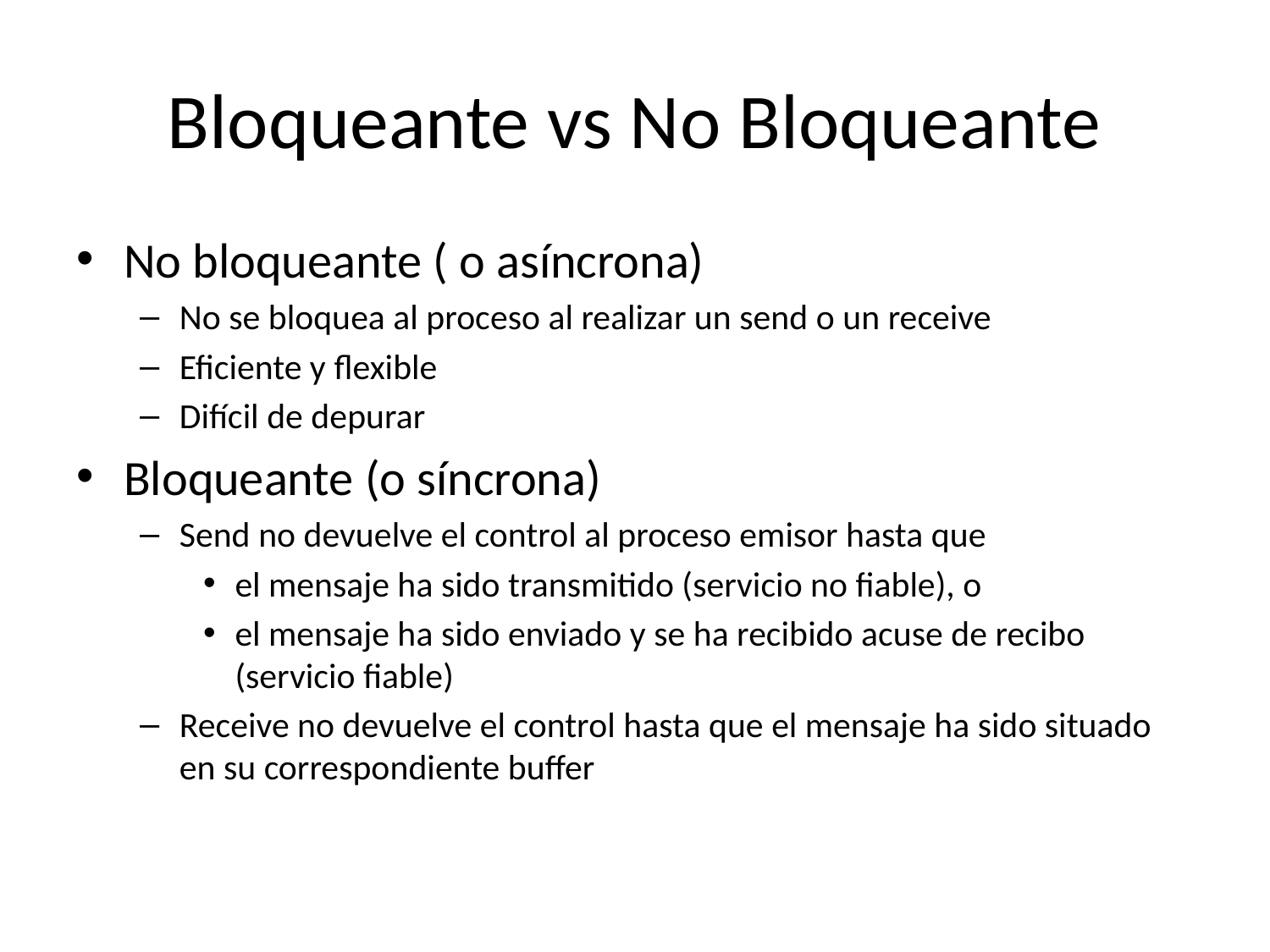

# Bloqueante vs No Bloqueante
No bloqueante ( o asíncrona)
No se bloquea al proceso al realizar un send o un receive
Eficiente y flexible
Difícil de depurar
Bloqueante (o síncrona)
Send no devuelve el control al proceso emisor hasta que
el mensaje ha sido transmitido (servicio no fiable), o
el mensaje ha sido enviado y se ha recibido acuse de recibo (servicio fiable)
Receive no devuelve el control hasta que el mensaje ha sido situado en su correspondiente buffer